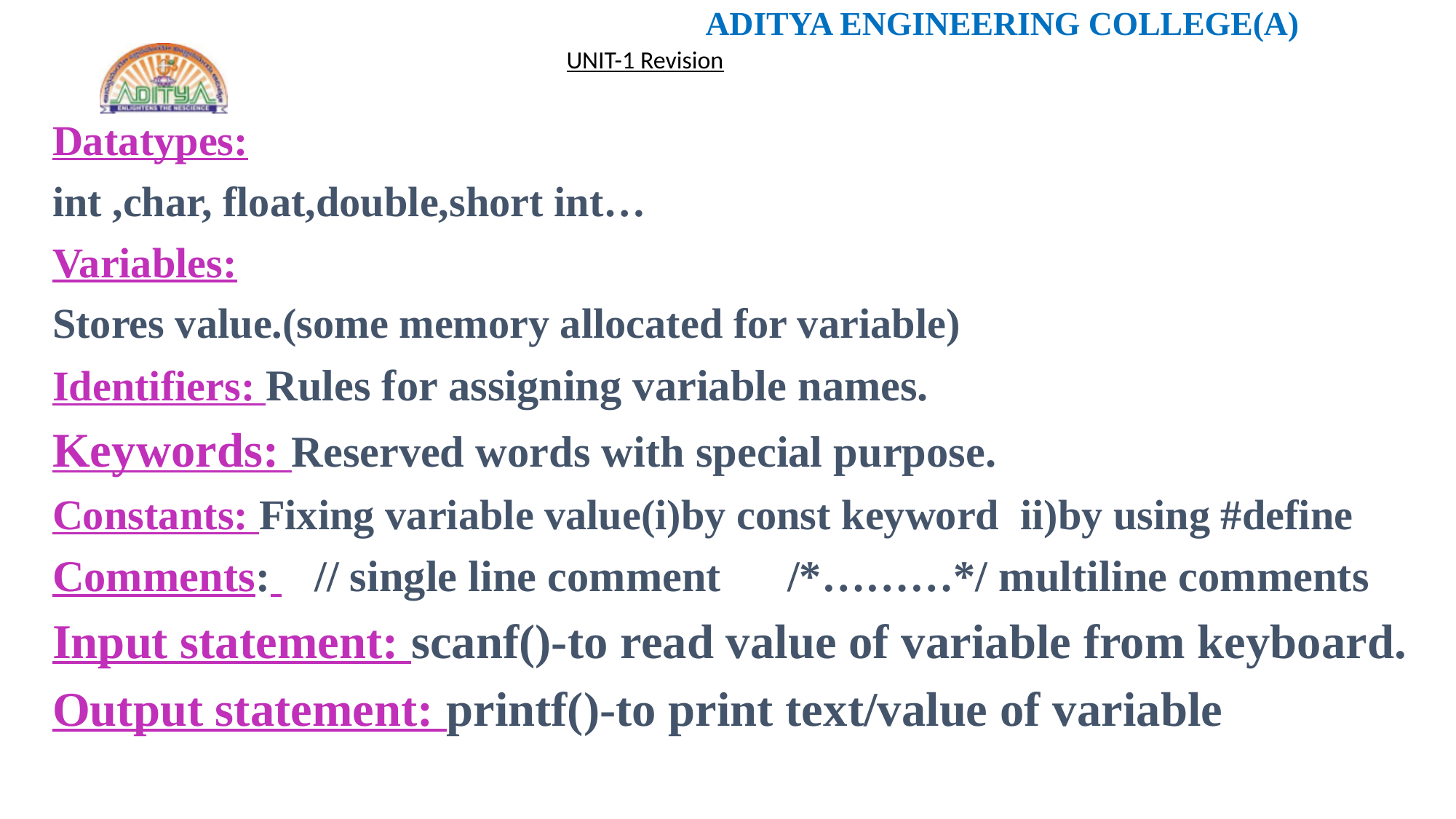

# UNIT-1 Revision
Datatypes:
int ,char, float,double,short int…
Variables:
Stores value.(some memory allocated for variable)
Identifiers: Rules for assigning variable names.
Keywords: Reserved words with special purpose.
Constants: Fixing variable value(i)by const keyword  ii)by using #define
Comments:    // single line comment      /*………*/ multiline comments
Input statement: scanf()-to read value of variable from keyboard.
Output statement: printf()-to print text/value of variable